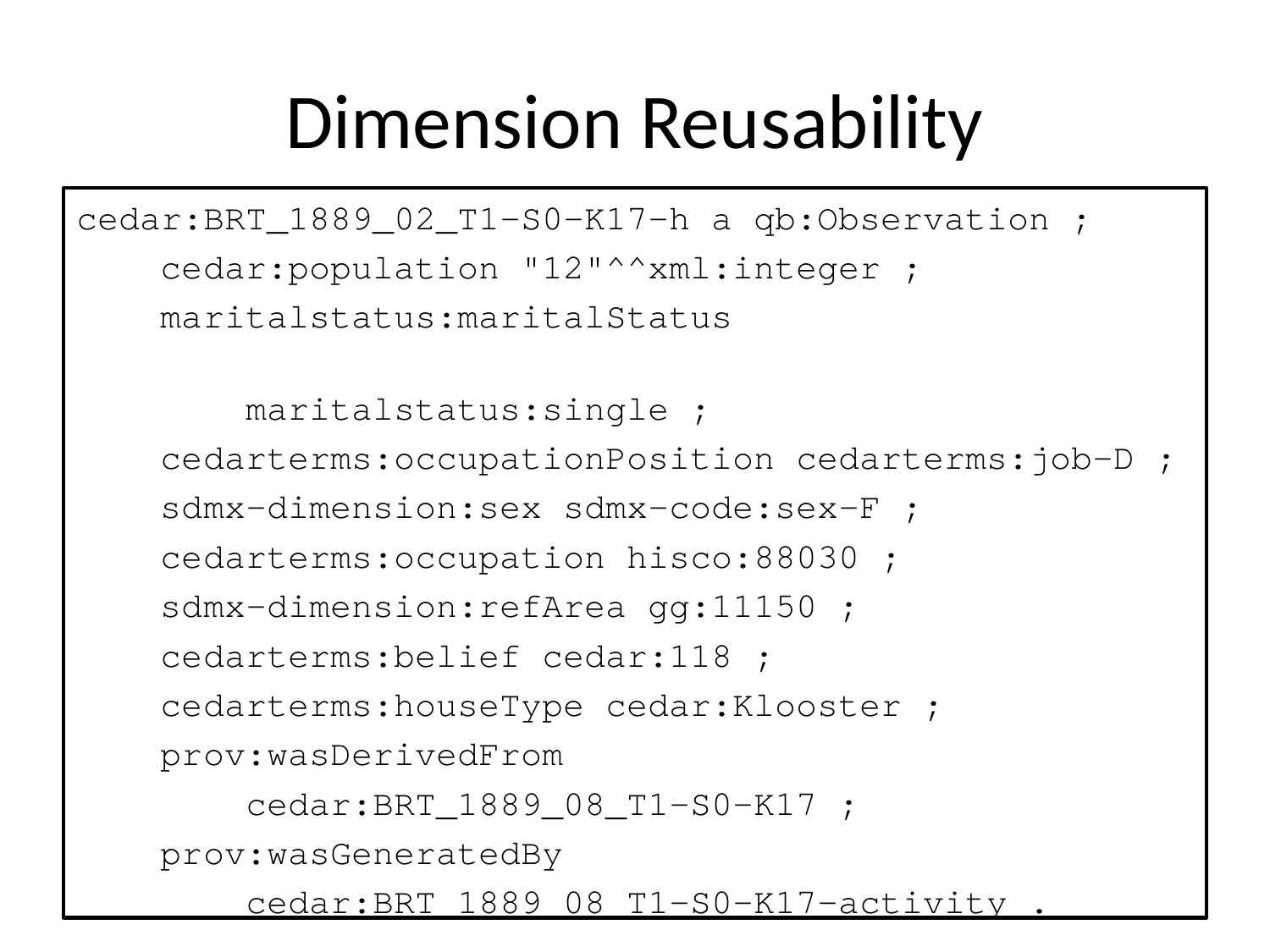

# Dimension Reusability
cedar:BRT_1889_02_T1-S0-K17-h a qb:Observation ;
    cedar:population "12"^^xml:integer ;
    maritalstatus:maritalStatus
        maritalstatus:single ;
    cedarterms:occupationPosition cedarterms:job-D ;
    sdmx-dimension:sex sdmx-code:sex-F ;
    cedarterms:occupation hisco:88030 ;
    sdmx-dimension:refArea gg:11150 ;
    cedarterms:belief cedar:118 ;
    cedarterms:houseType cedar:Klooster ;
    prov:wasDerivedFrom
        cedar:BRT_1889_08_T1-S0-K17 ;
    prov:wasGeneratedBy
        cedar:BRT_1889_08_T1-S0-K17-activity .